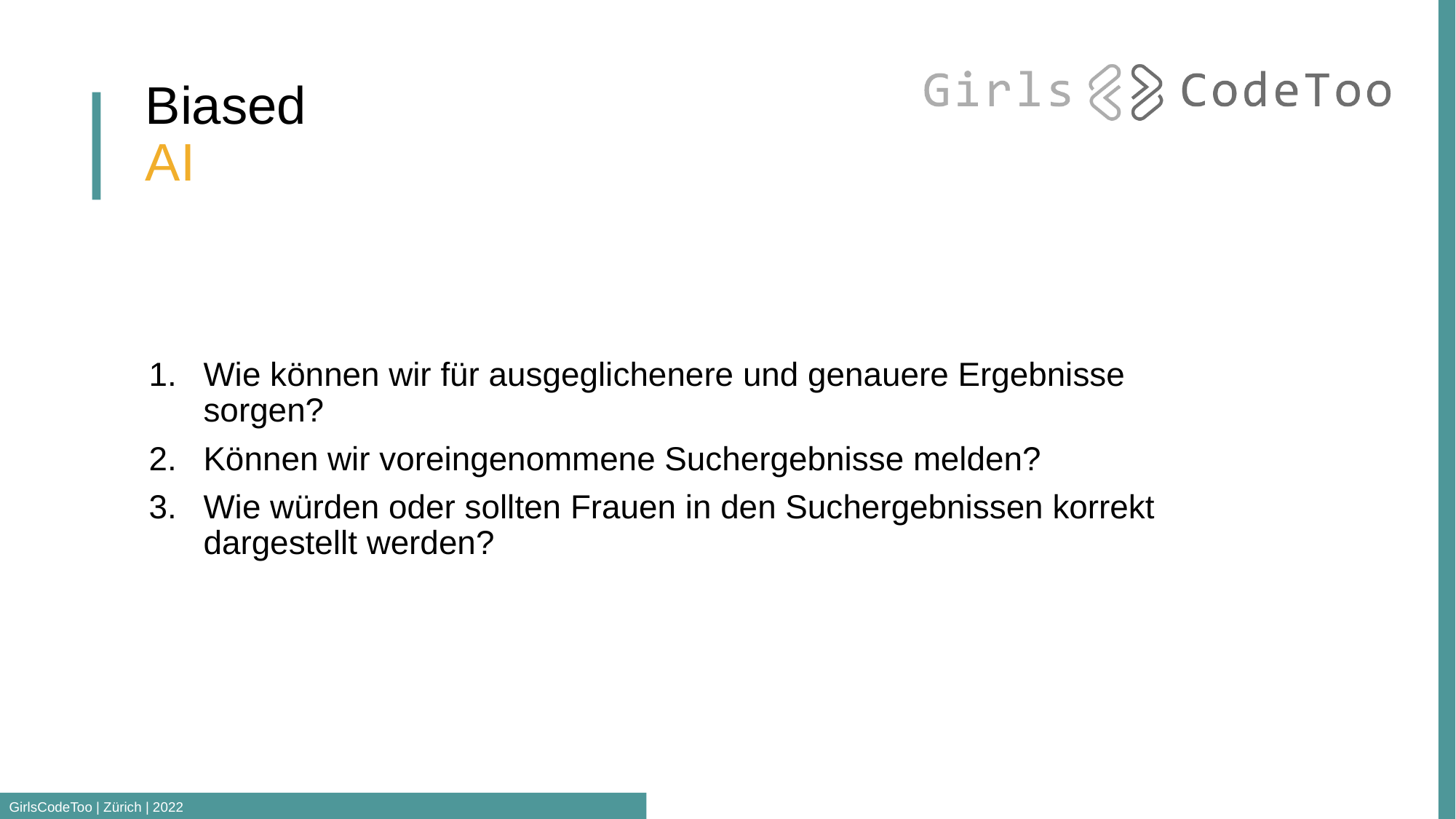

# Biased AI

Wie können wir für ausgeglichenere und genauere Ergebnisse sorgen?
Können wir voreingenommene Suchergebnisse melden?
Wie würden oder sollten Frauen in den Suchergebnissen korrekt dargestellt werden?